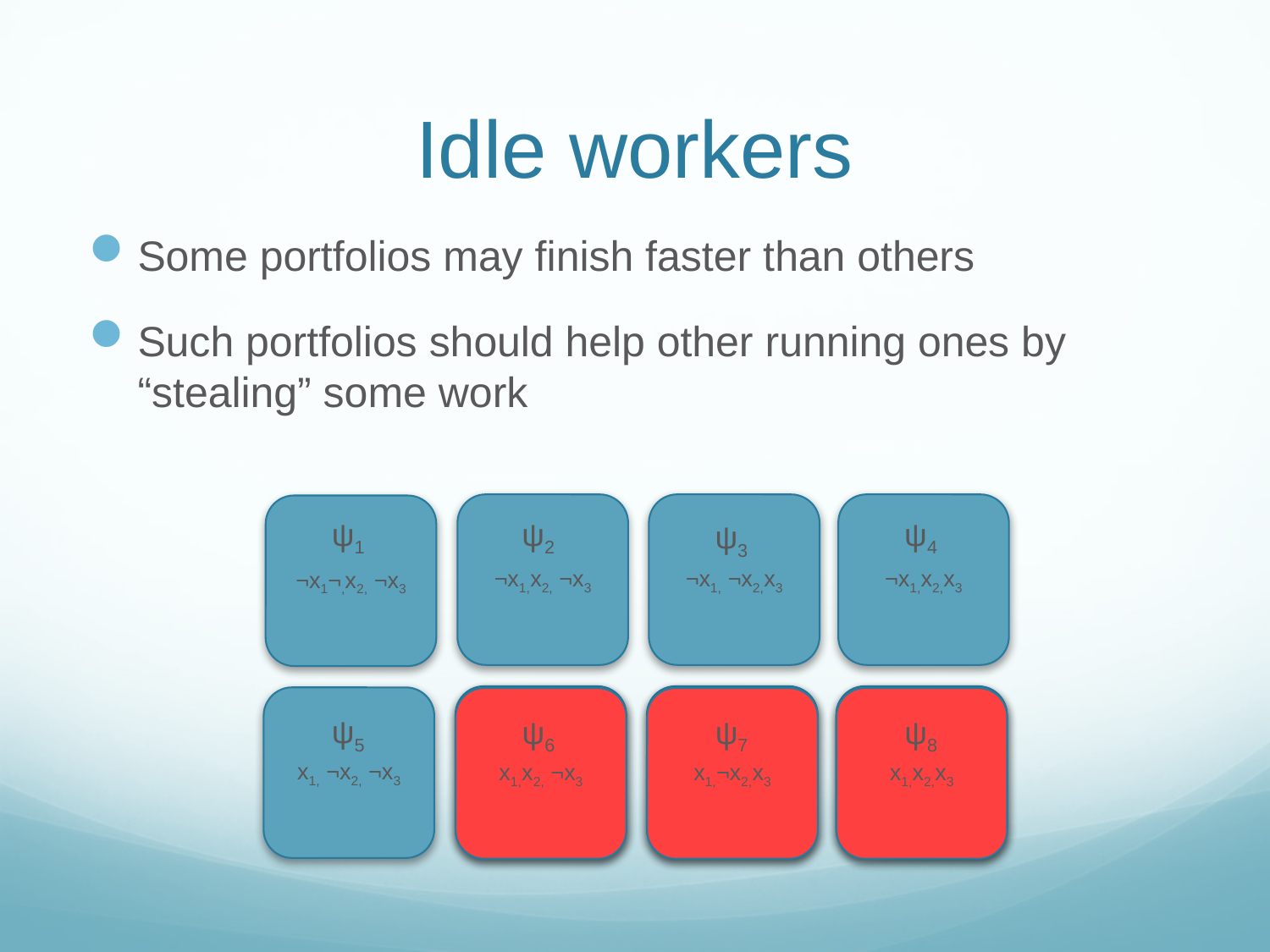

# Idle workers
Some portfolios may finish faster than others
Such portfolios should help other running ones by “stealing” some work
¬x1,x2, ¬x3
¬x1, ¬x2,x3
¬x1,x2,x3
¬x1¬,x2, ¬x3
ψ1
ψ2
ψ4
ψ3
x1,x2, ¬x3
x1,¬x2,x3
x1,x2,x3
x1, ¬x2, ¬x3
x1,x2, ¬x3
x1,¬x2,x3
x1,x2,x3
ψ6
ψ7
ψ8
ψ5
ψ6
ψ7
ψ8